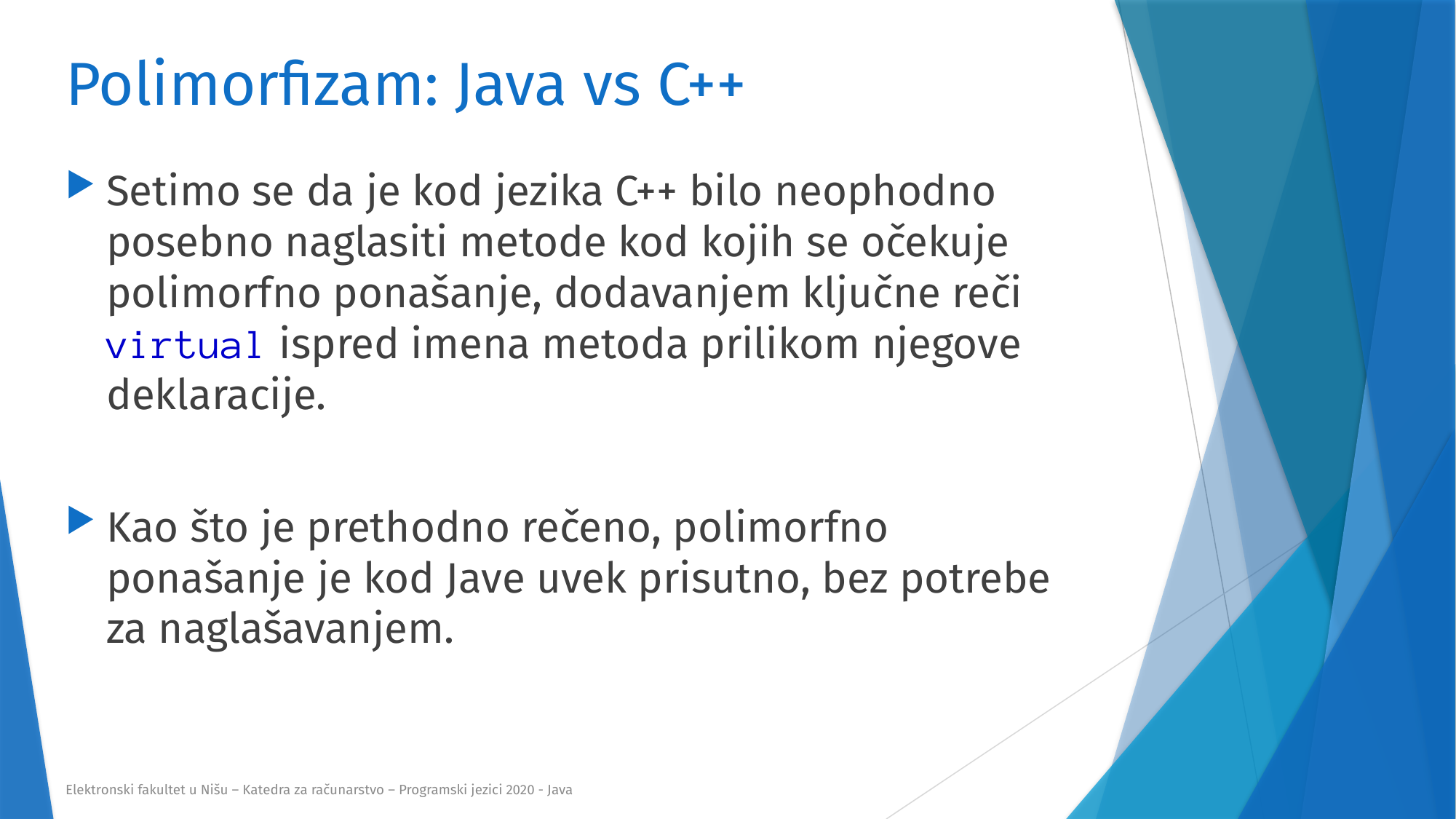

# Polimorfizam: Java vs C++
Setimo se da je kod jezika C++ bilo neophodno posebno naglasiti metode kod kojih se očekuje polimorfno ponašanje, dodavanjem ključne reči virtual ispred imena metoda prilikom njegove deklaracije.

Kao što je prethodno rečeno, polimorfno ponašanje je kod Jave uvek prisutno, bez potrebe za naglašavanjem.
Elektronski fakultet u Nišu – Katedra za računarstvo – Programski jezici 2020 - Java